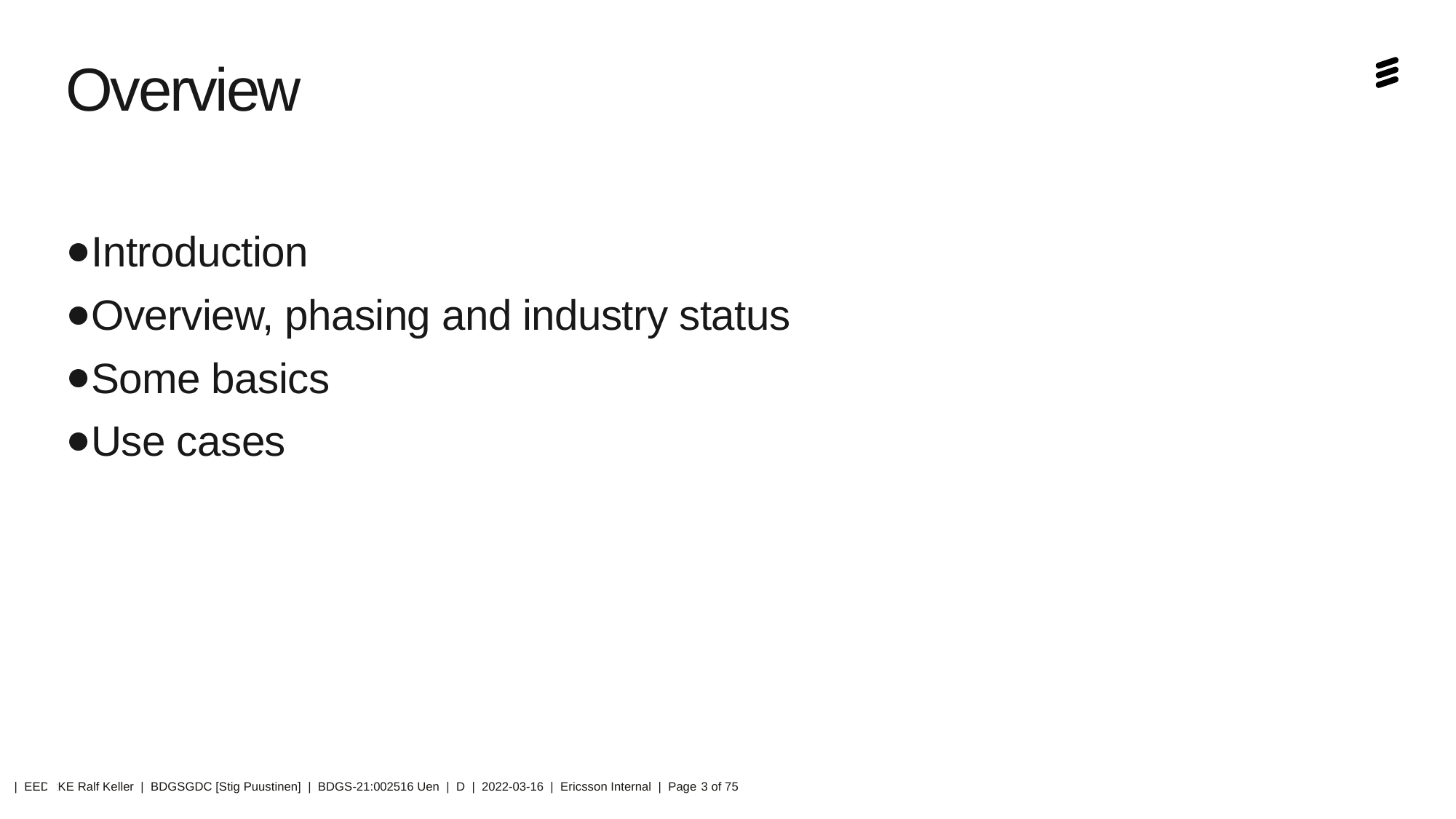

# Overview
Introduction
Overview, phasing and industry status
Some basics
Use cases